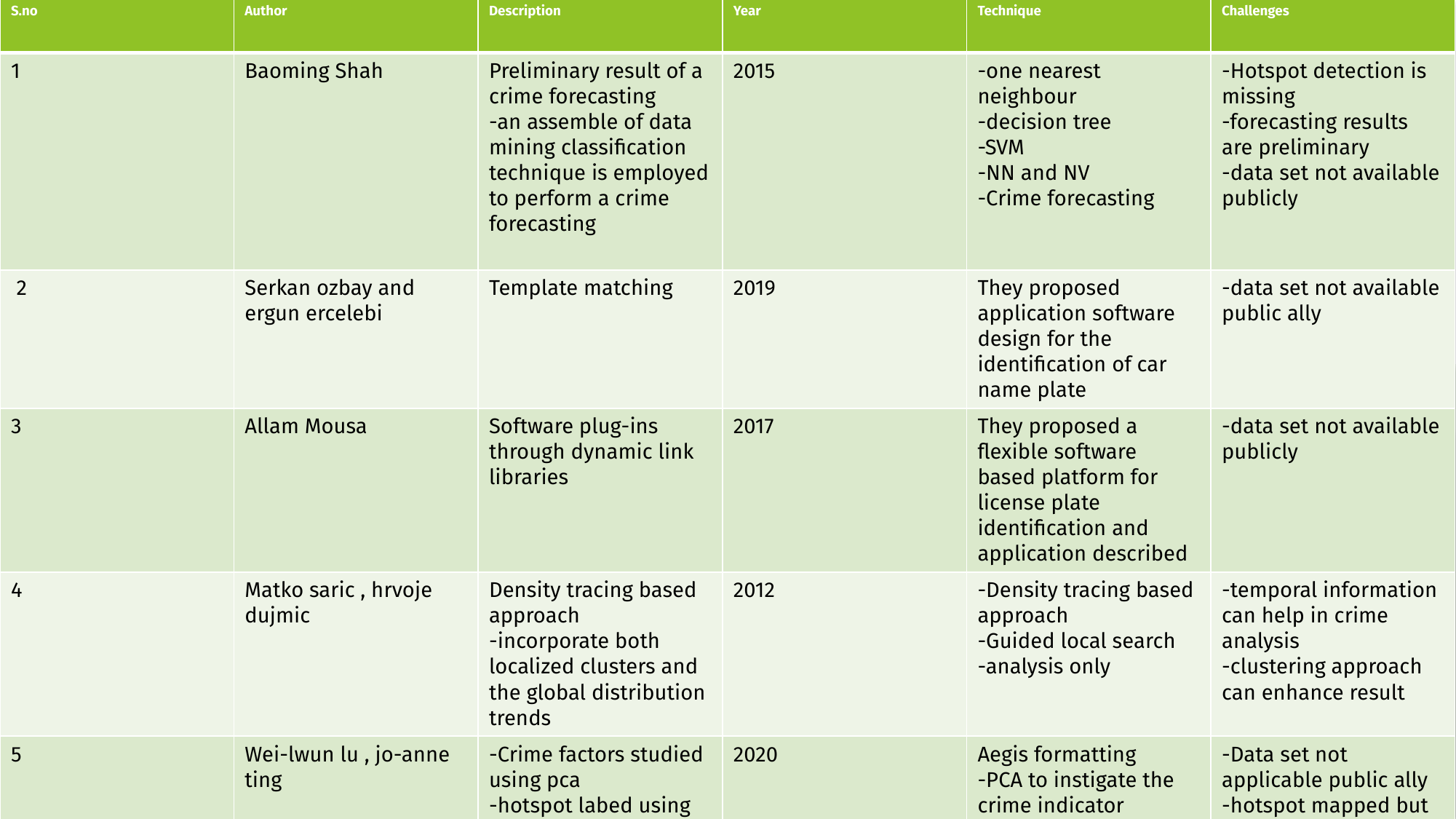

| S.no | Author | Description | Year | Technique | Challenges |
| --- | --- | --- | --- | --- | --- |
| 1 | Baoming Shah | Preliminary result of a crime forecasting -an assemble of data mining classification technique is employed to perform a crime forecasting | 2015 | -one nearest neighbour -decision tree -SVM -NN and NV -Crime forecasting | -Hotspot detection is missing -forecasting results are preliminary -data set not available publicly |
| 2 | Serkan ozbay and ergun ercelebi | Template matching | 2019 | They proposed application software design for the identification of car name plate | -data set not available public ally |
| 3 | Allam Mousa | Software plug-ins through dynamic link libraries | 2017 | They proposed a flexible software based platform for license plate identification and application described | -data set not available publicly |
| 4 | Matko saric , hrvoje dujmic | Density tracing based approach -incorporate both localized clusters and the global distribution trends | 2012 | -Density tracing based approach -Guided local search -analysis only | -temporal information can help in crime analysis -clustering approach can enhance result |
| 5 | Wei-lwun lu , jo-anne ting | -Crime factors studied using pca -hotspot labed using ArcGIS | 2020 | Aegis formatting -PCA to instigate the crime indicator -Hotspot identification | -Data set not applicable public ally -hotspot mapped but no use of spatial and temporal information -only work for precident burglary |
#